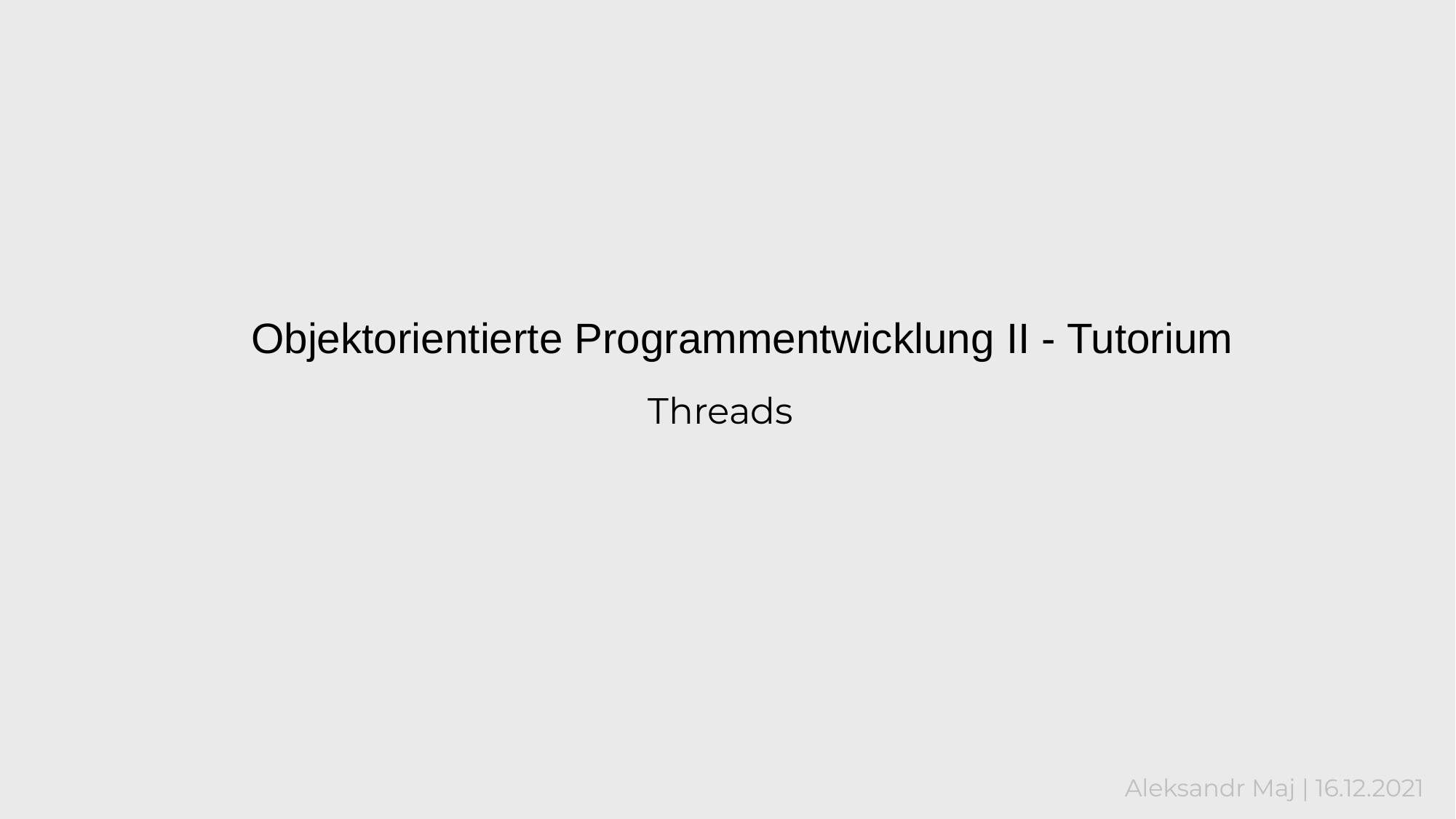

Objektorientierte Programmentwicklung II - Tutorium
Threads
Aleksandr Maj | 16.12.2021